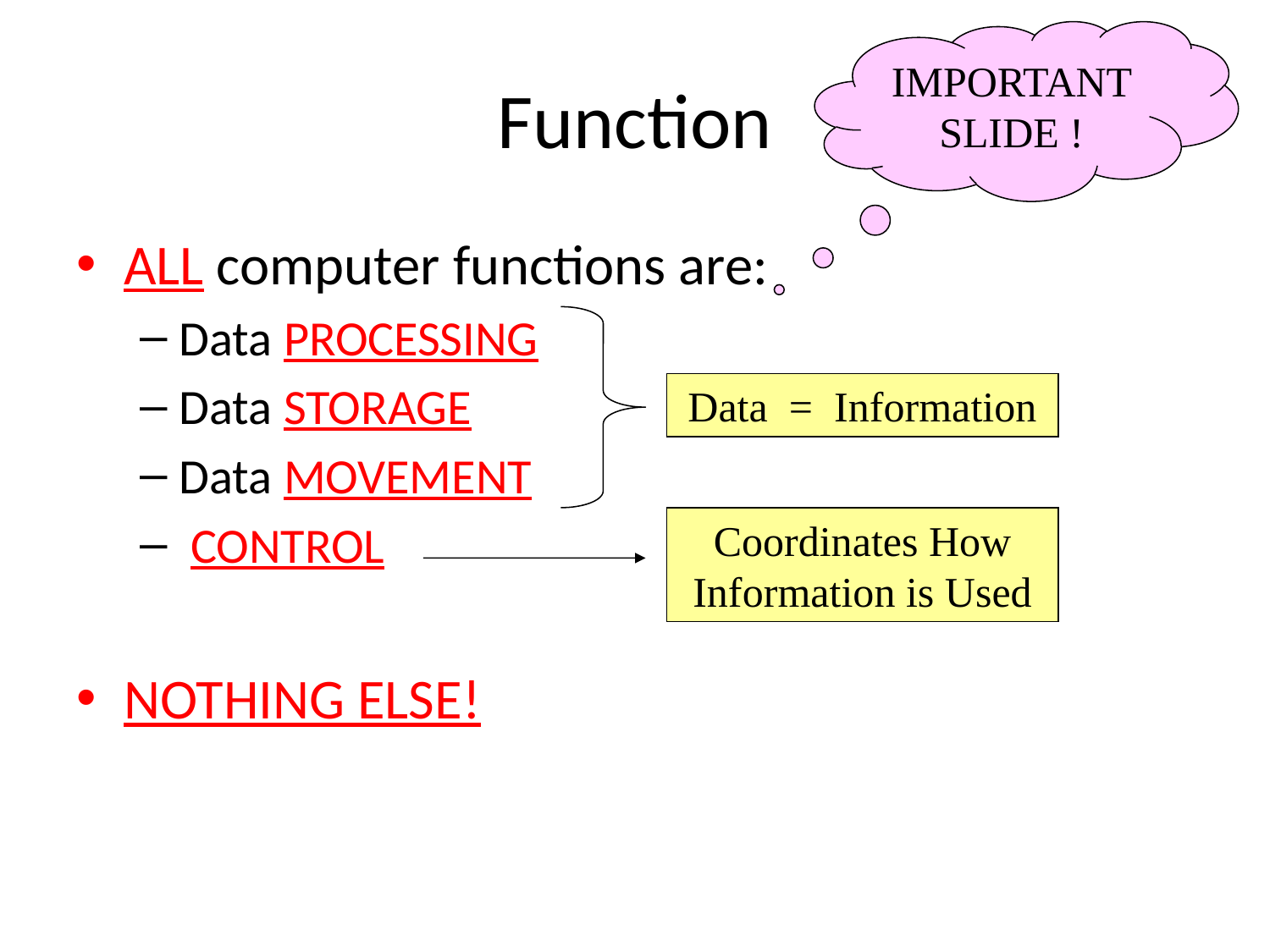

IMPORTANT SLIDE !
# Function
ALL computer functions are:
Data PROCESSING
Data STORAGE
Data MOVEMENT
 CONTROL

NOTHING ELSE!

Data  =  Information
Coordinates How Information is Used